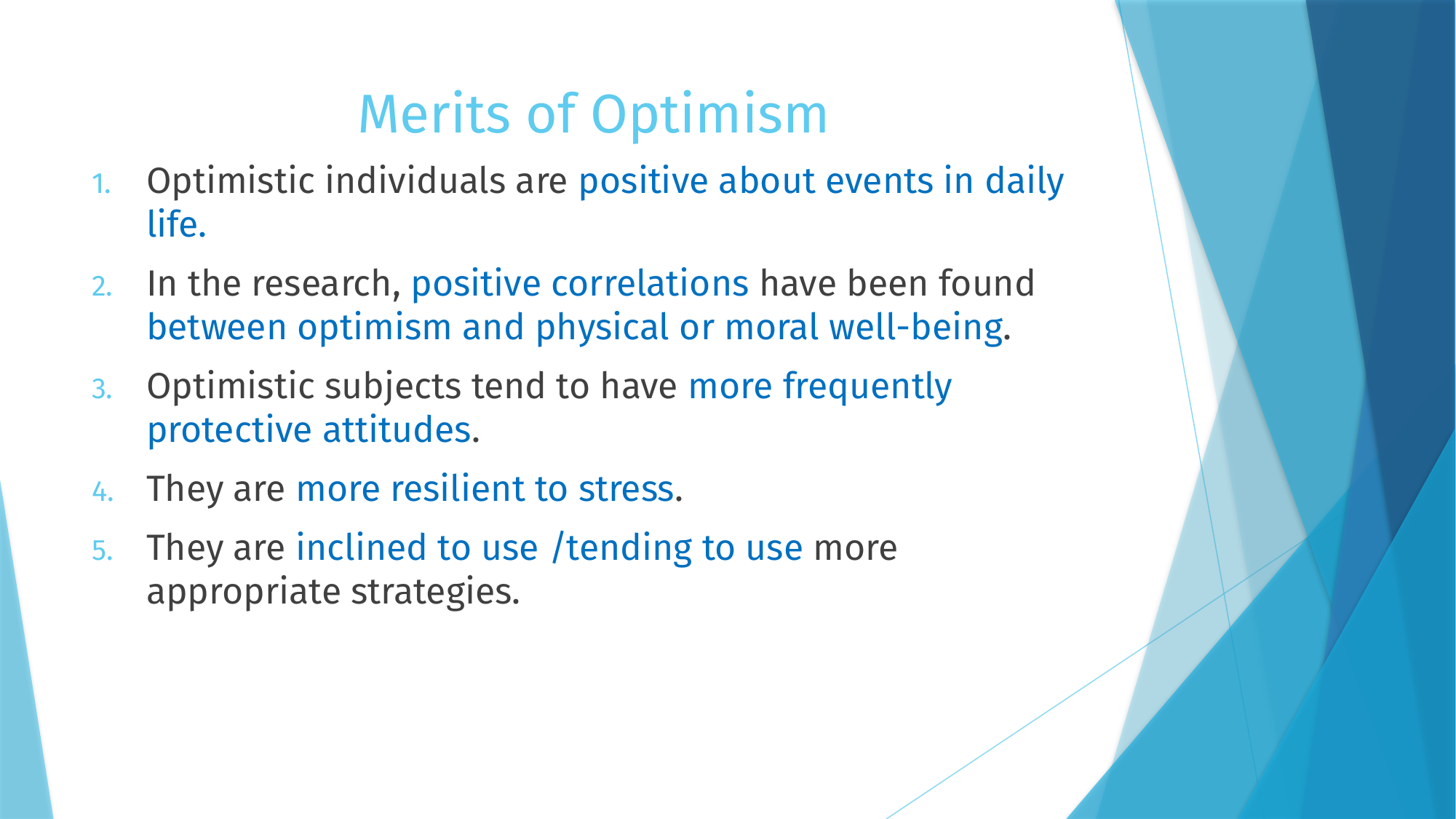

# Merits of Optimism
Optimistic individuals are positive about events in daily life.
In the research, positive correlations have been found between optimism and physical or moral well-being.
Optimistic subjects tend to have more frequently protective attitudes.
They are more resilient to stress.
They are inclined to use /tending to use more appropriate strategies.